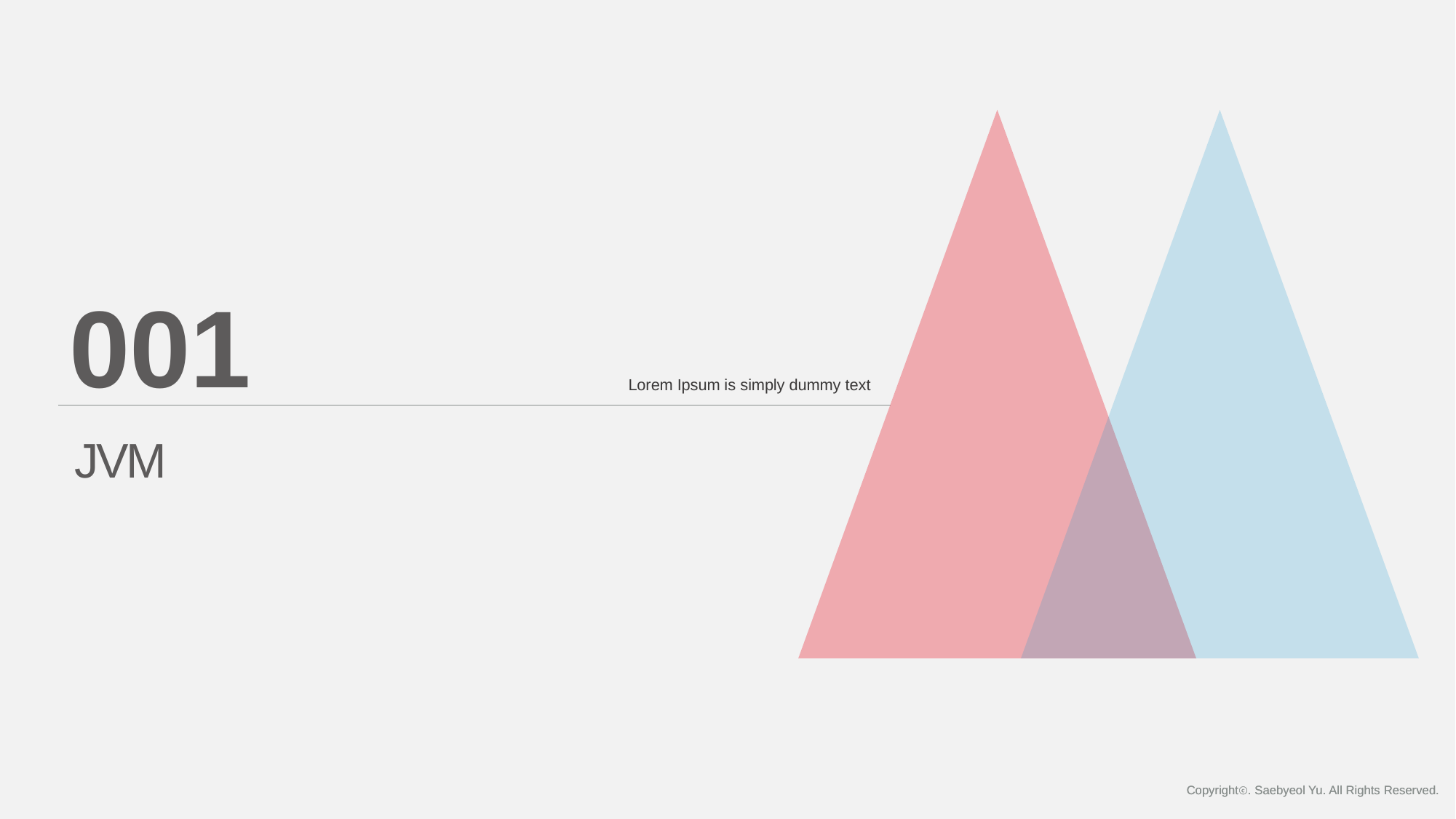

001
Lorem Ipsum is simply dummy text
JVM
Copyrightⓒ. Saebyeol Yu. All Rights Reserved.